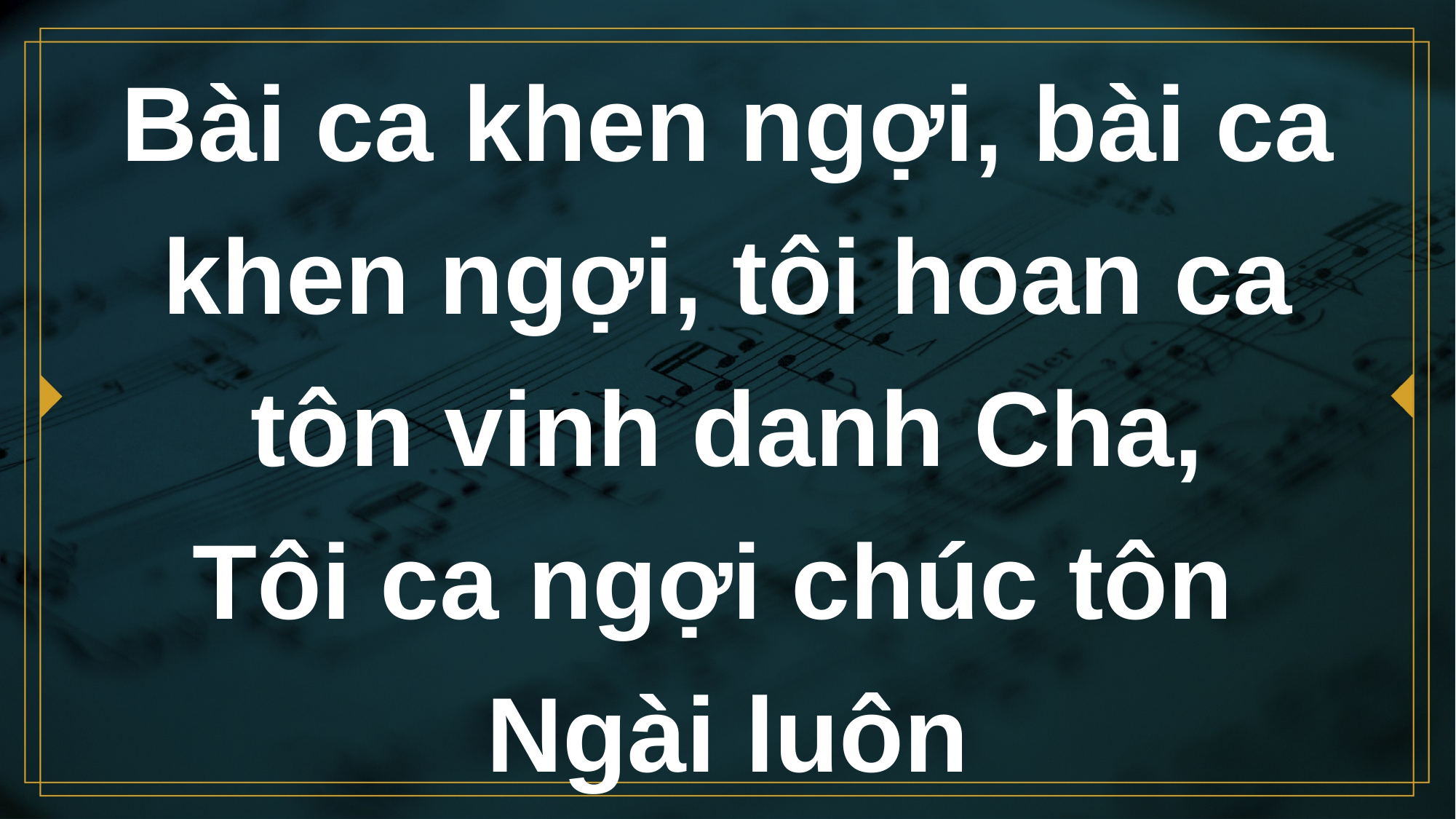

# Bài ca khen ngợi, bài ca khen ngợi, tôi hoan ca tôn vinh danh Cha, Tôi ca ngợi chúc tôn Ngài luôn